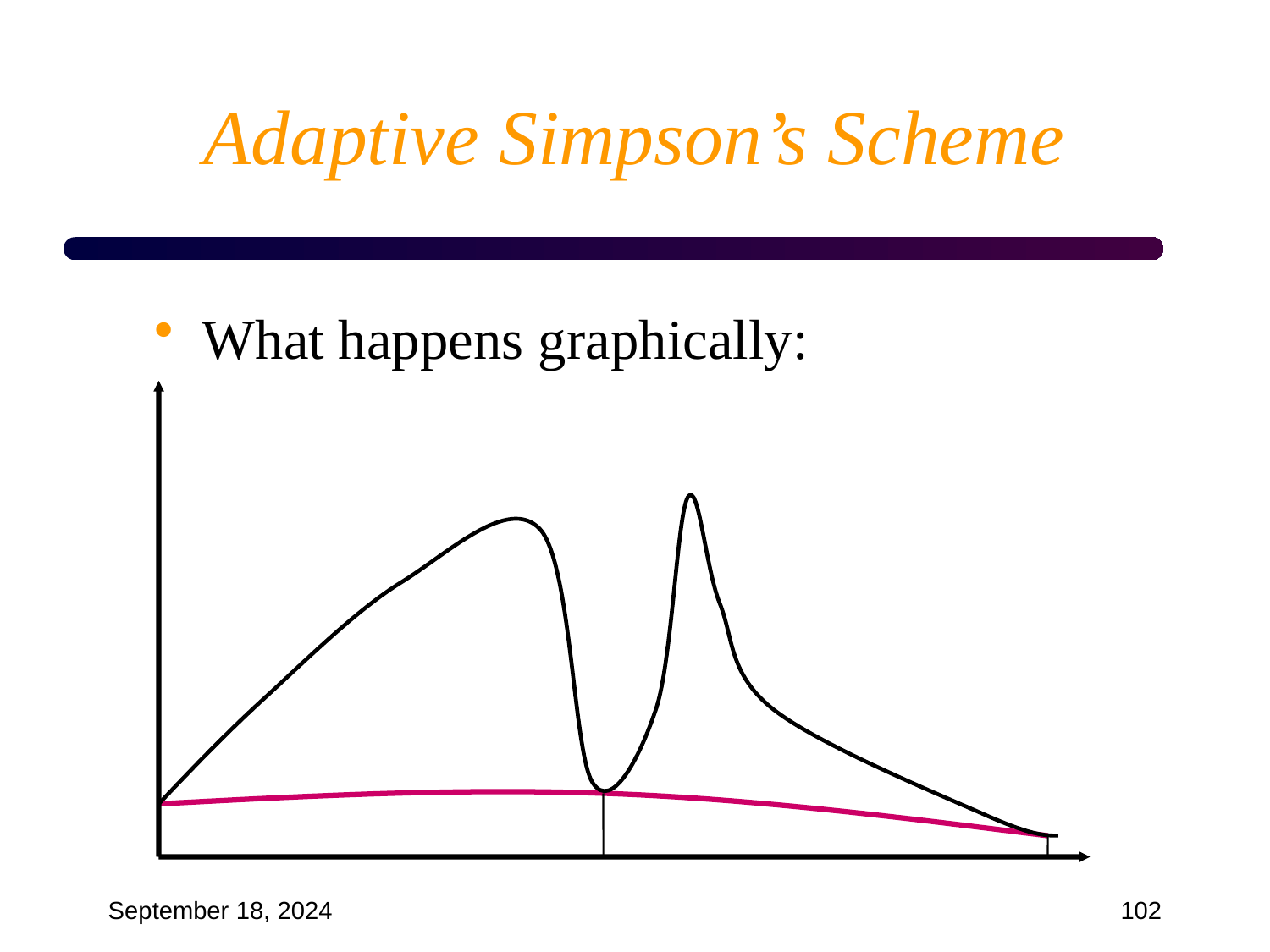

# Adaptive Simpson’s Scheme
What happens graphically:

September 18, 2024
102